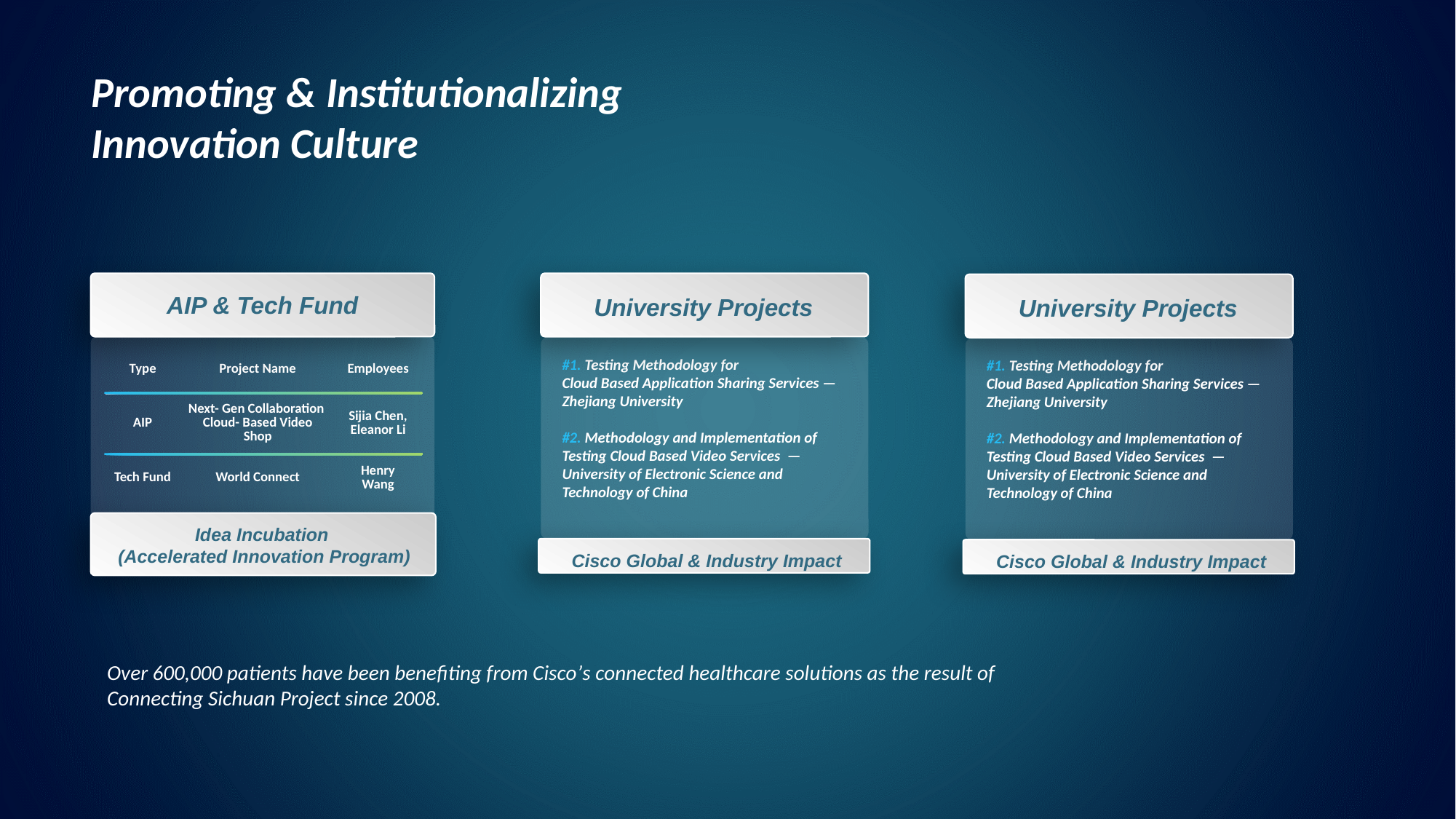

Promoting & Institutionalizing
Innovation Culture

AIP & Tech Fund

Idea Incubation
(Accelerated Innovation Program)

University Projects

Cisco Global & Industry Impact

University Projects

Cisco Global & Industry Impact

| Type | Project Name | Employees |
| --- | --- | --- |
| AIP | Next- Gen Collaboration Cloud- Based Video Shop | Sijia Chen, Eleanor Li |
| Tech Fund | World Connect | Henry Wang |
#1. Testing Methodology for
Cloud Based Application Sharing Services — Zhejiang University

#2. Methodology and Implementation of Testing Cloud Based Video Services  — University of Electronic Science and Technology of China
#1. Testing Methodology for
Cloud Based Application Sharing Services — Zhejiang University

#2. Methodology and Implementation of Testing Cloud Based Video Services  — University of Electronic Science and Technology of China

Over 600,000 patients have been benefiting from Cisco’s connected healthcare solutions as the result of Connecting Sichuan Project since 2008.